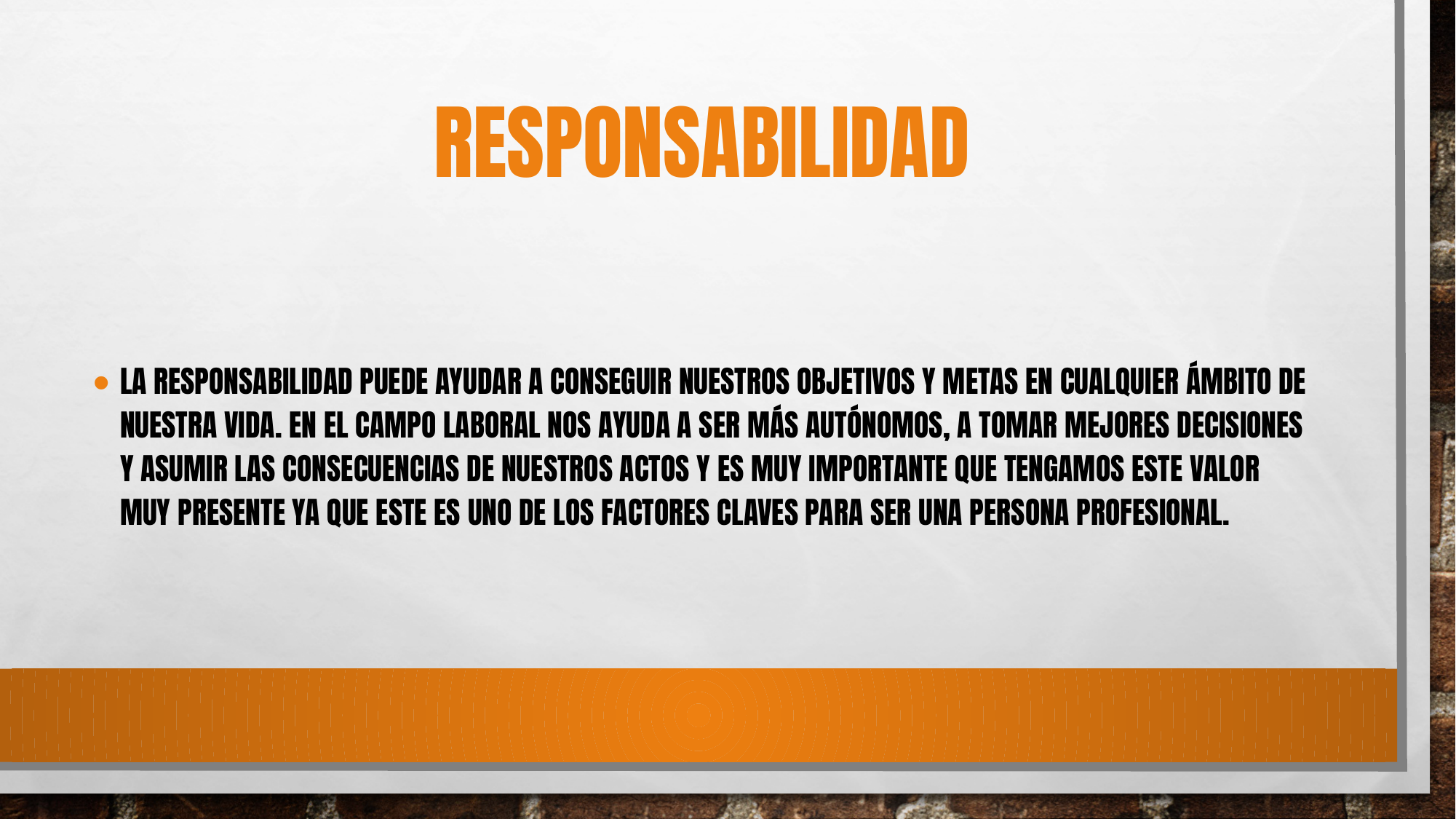

# responsabilidad
La responsabilidad puede ayudar a conseguir nuestros objetivos y metas en cualquier ámbito de nuestra vida. En el campo laboral nos ayuda a ser más autónomos, a tomar mejores decisiones y asumir las consecuencias de nuestros actos y es muy importante que tengamos este valor muy presente ya que este es uno de los factores claves para ser una persona profesional.